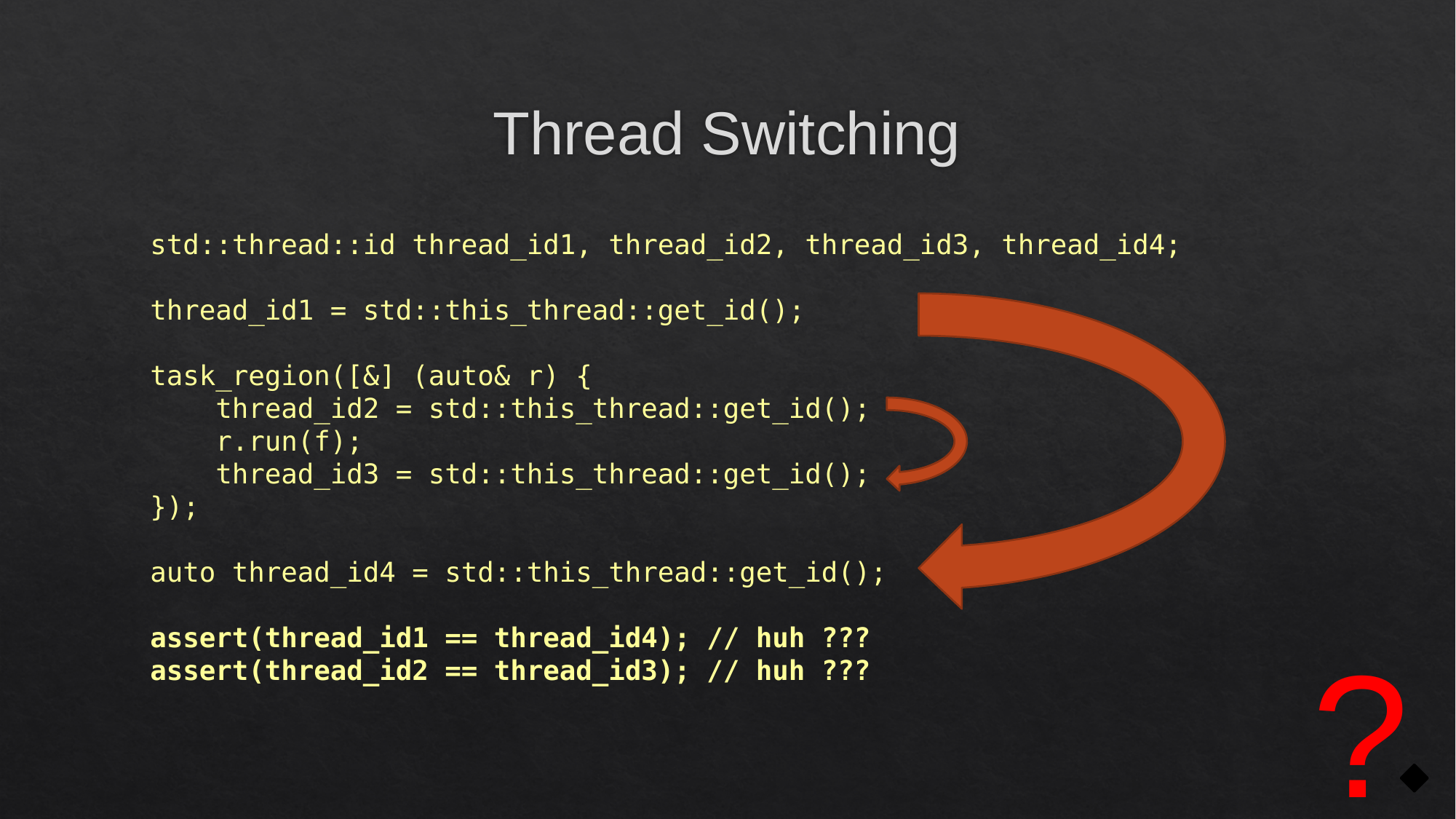

# Thread Switching

std::thread::id thread_id1, thread_id2, thread_id3, thread_id4;

thread_id1 = std::this_thread::get_id();

task_region([&] (auto& r) {
    thread_id2 = std::this_thread::get_id();
    r.run(f);
    thread_id3 = std::this_thread::get_id();
});

auto thread_id4 = std::this_thread::get_id();

assert(thread_id1 == thread_id4); // huh ???
assert(thread_id2 == thread_id3); // huh ???

?